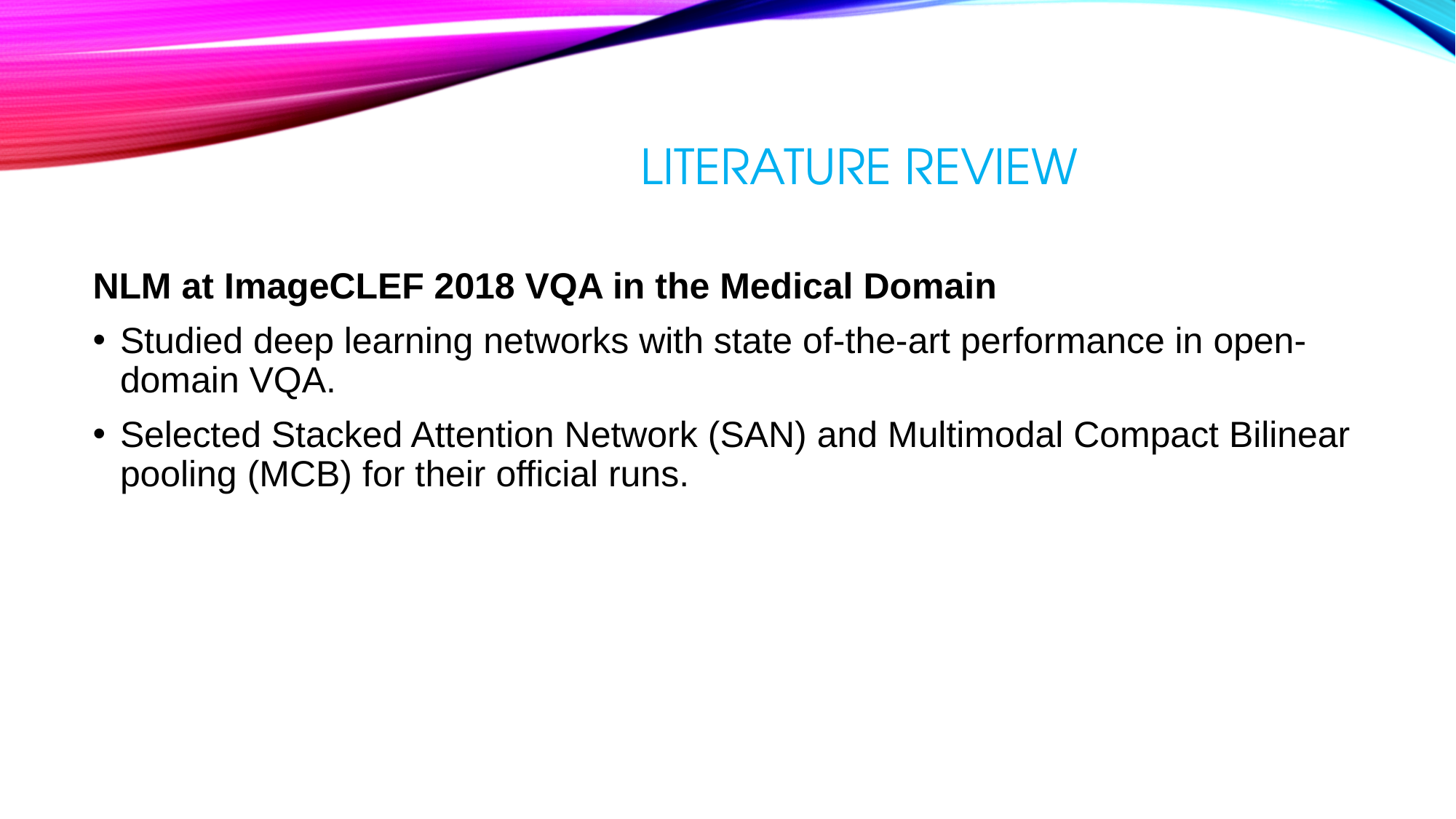

# Literature Review
NLM at ImageCLEF 2018 VQA in the Medical Domain
Studied deep learning networks with state of-the-art performance in open-domain VQA.
Selected Stacked Attention Network (SAN) and Multimodal Compact Bilinear pooling (MCB) for their official runs.